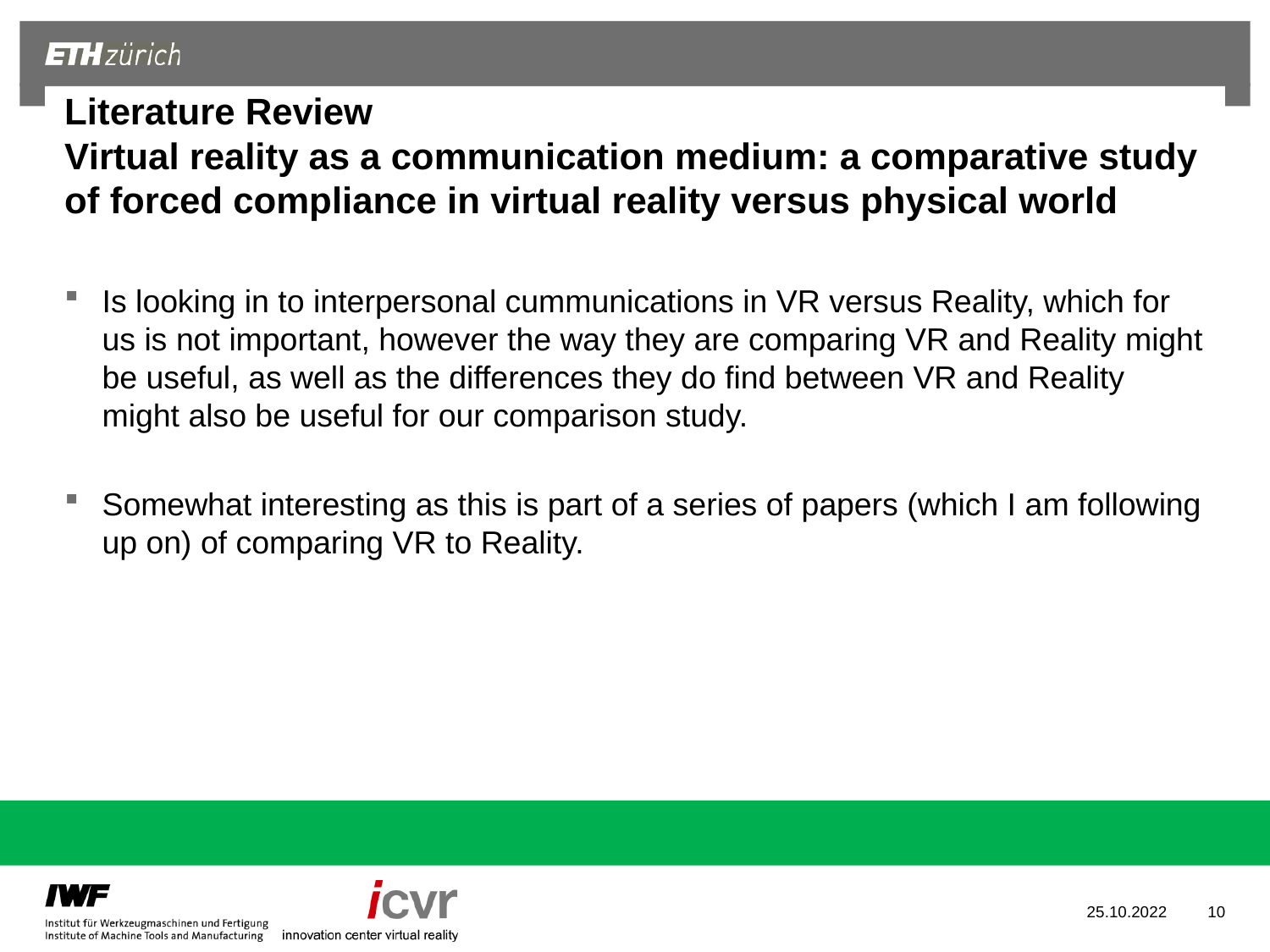

# Literature Review Virtual reality as a communication medium: a comparative study of forced compliance in virtual reality versus physical world
Is looking in to interpersonal cummunications in VR versus Reality, which for us is not important, however the way they are comparing VR and Reality might be useful, as well as the differences they do find between VR and Reality might also be useful for our comparison study.

Somewhat interesting as this is part of a series of papers (which I am following up on) of comparing VR to Reality.

25.10.2022
10